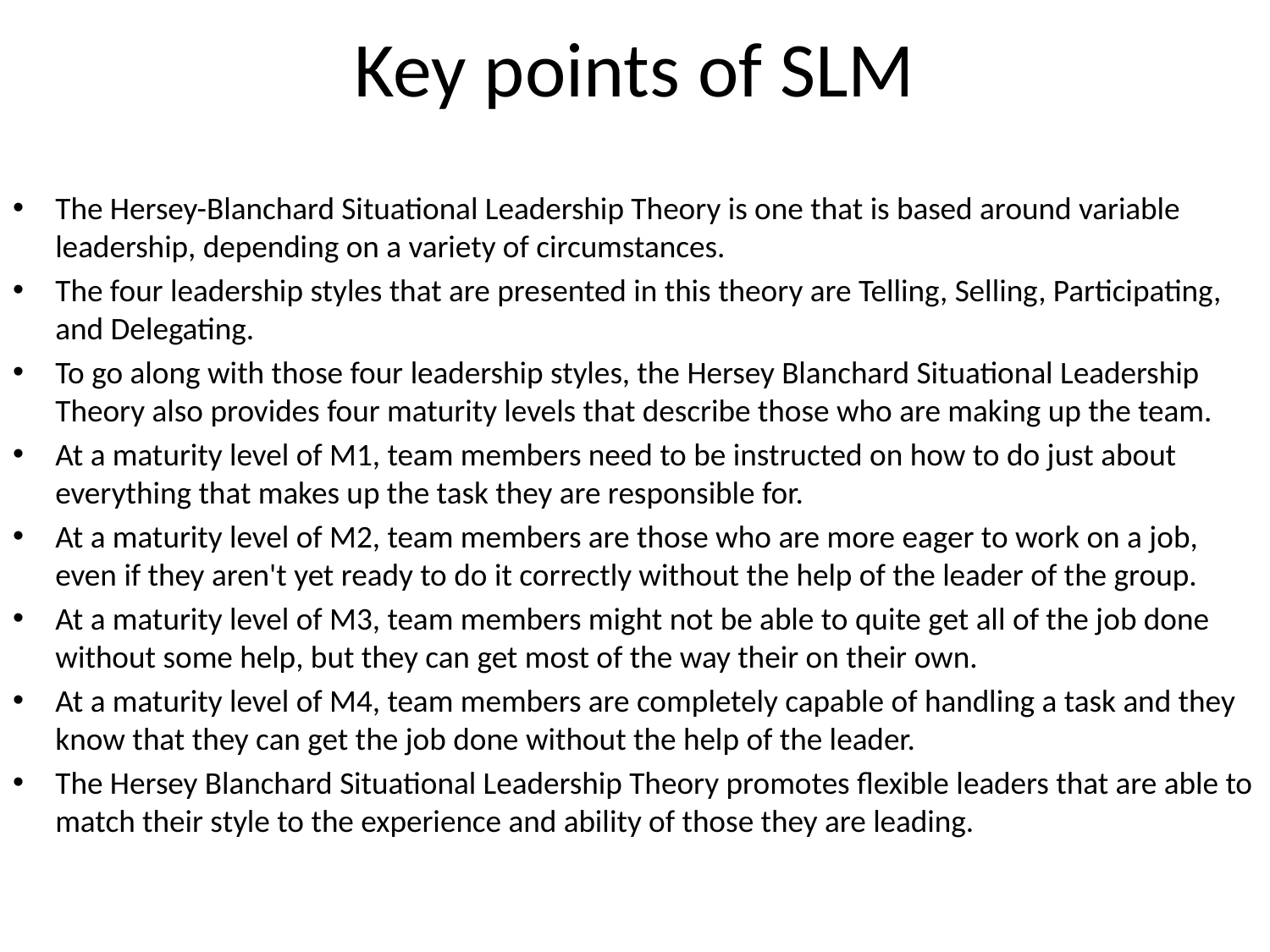

# Key points of SLM

The Hersey-Blanchard Situational Leadership Theory is one that is based around variable leadership, depending on a variety of circumstances.
The four leadership styles that are presented in this theory are Telling, Selling, Participating, and Delegating.
To go along with those four leadership styles, the Hersey Blanchard Situational Leadership Theory also provides four maturity levels that describe those who are making up the team.
At a maturity level of M1, team members need to be instructed on how to do just about everything that makes up the task they are responsible for.
At a maturity level of M2, team members are those who are more eager to work on a job, even if they aren't yet ready to do it correctly without the help of the leader of the group.
At a maturity level of M3, team members might not be able to quite get all of the job done without some help, but they can get most of the way their on their own.
At a maturity level of M4, team members are completely capable of handling a task and they know that they can get the job done without the help of the leader.
The Hersey Blanchard Situational Leadership Theory promotes flexible leaders that are able to match their style to the experience and ability of those they are leading.